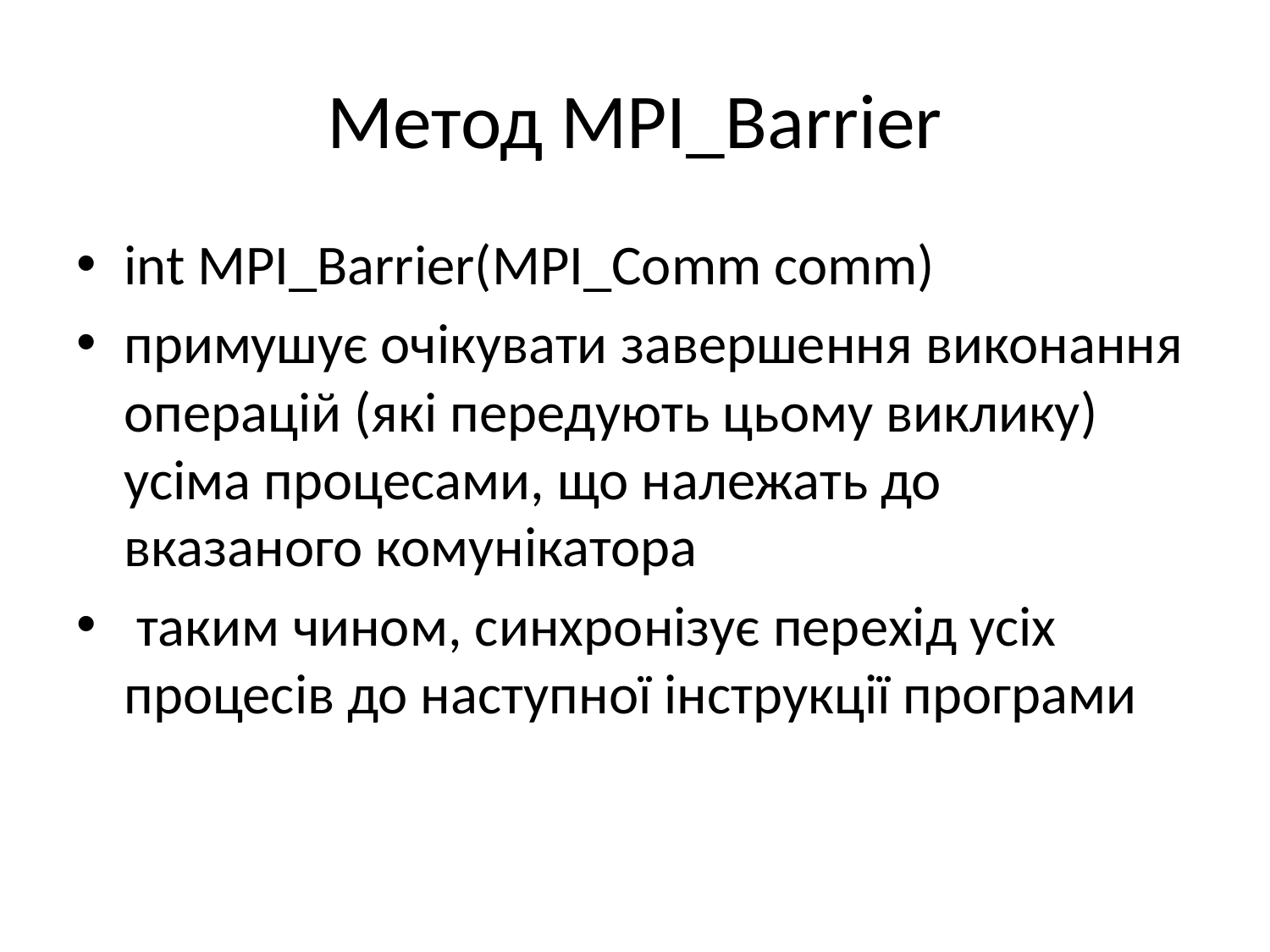

# Метод MPI_Barrier
int MPI_Barrier(MPI_Comm comm)
примушує очікувати завершення виконання операцій (які передують цьому виклику) усіма процесами, що належать до вказаного комунікатора
 таким чином, синхронізує перехід усіх процесів до наступної інструкції програми